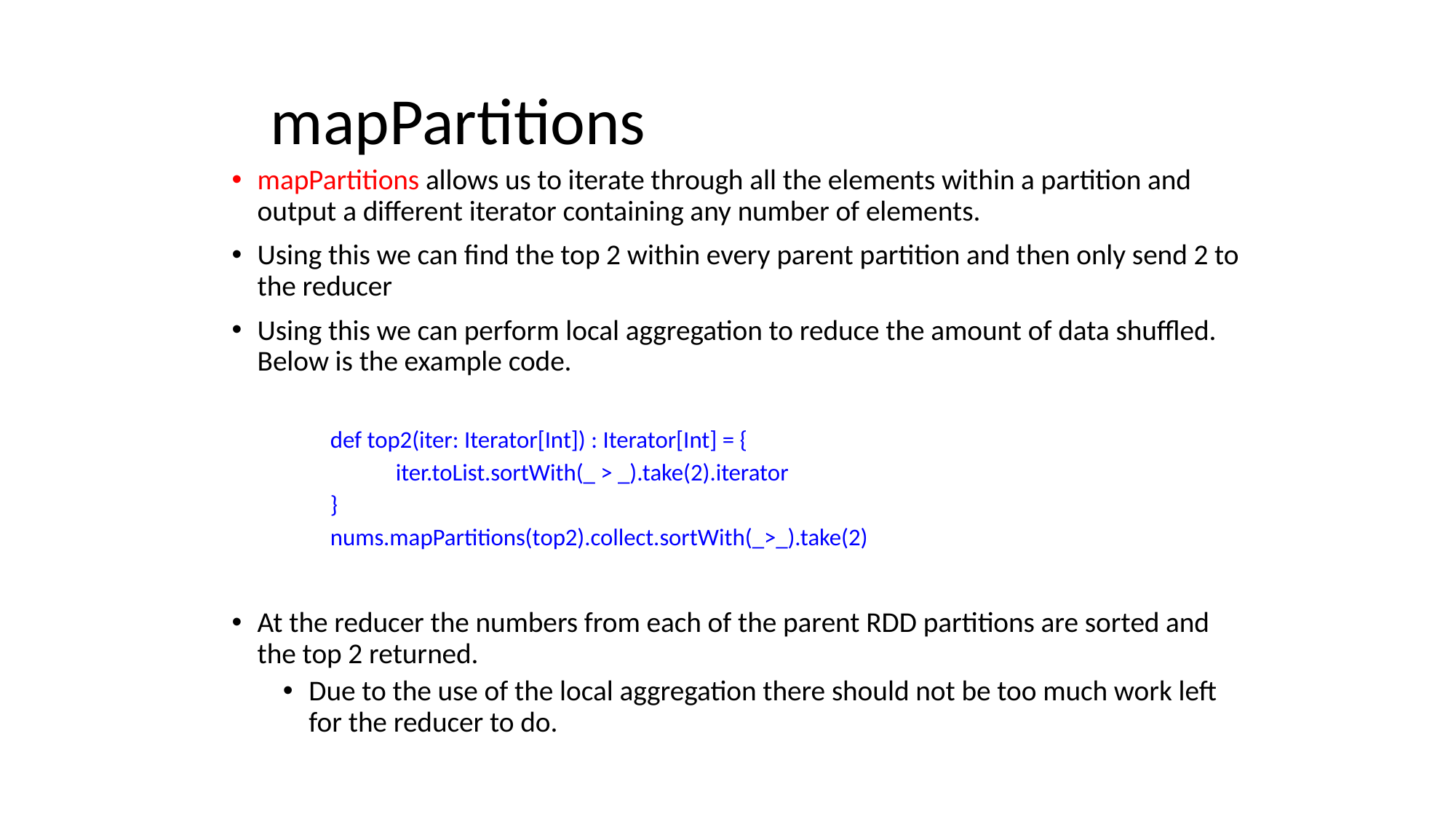

# mapPartitions
mapPartitions allows us to iterate through all the elements within a partition and output a different iterator containing any number of elements.
Using this we can find the top 2 within every parent partition and then only send 2 to the reducer
Using this we can perform local aggregation to reduce the amount of data shuffled. Below is the example code.

def top2(iter: Iterator[Int]) : Iterator[Int] = {
            iter.toList.sortWith(_ > _).take(2).iterator
}
nums.mapPartitions(top2).collect.sortWith(_>_).take(2)

At the reducer the numbers from each of the parent RDD partitions are sorted and the top 2 returned.
Due to the use of the local aggregation there should not be too much work left for the reducer to do.